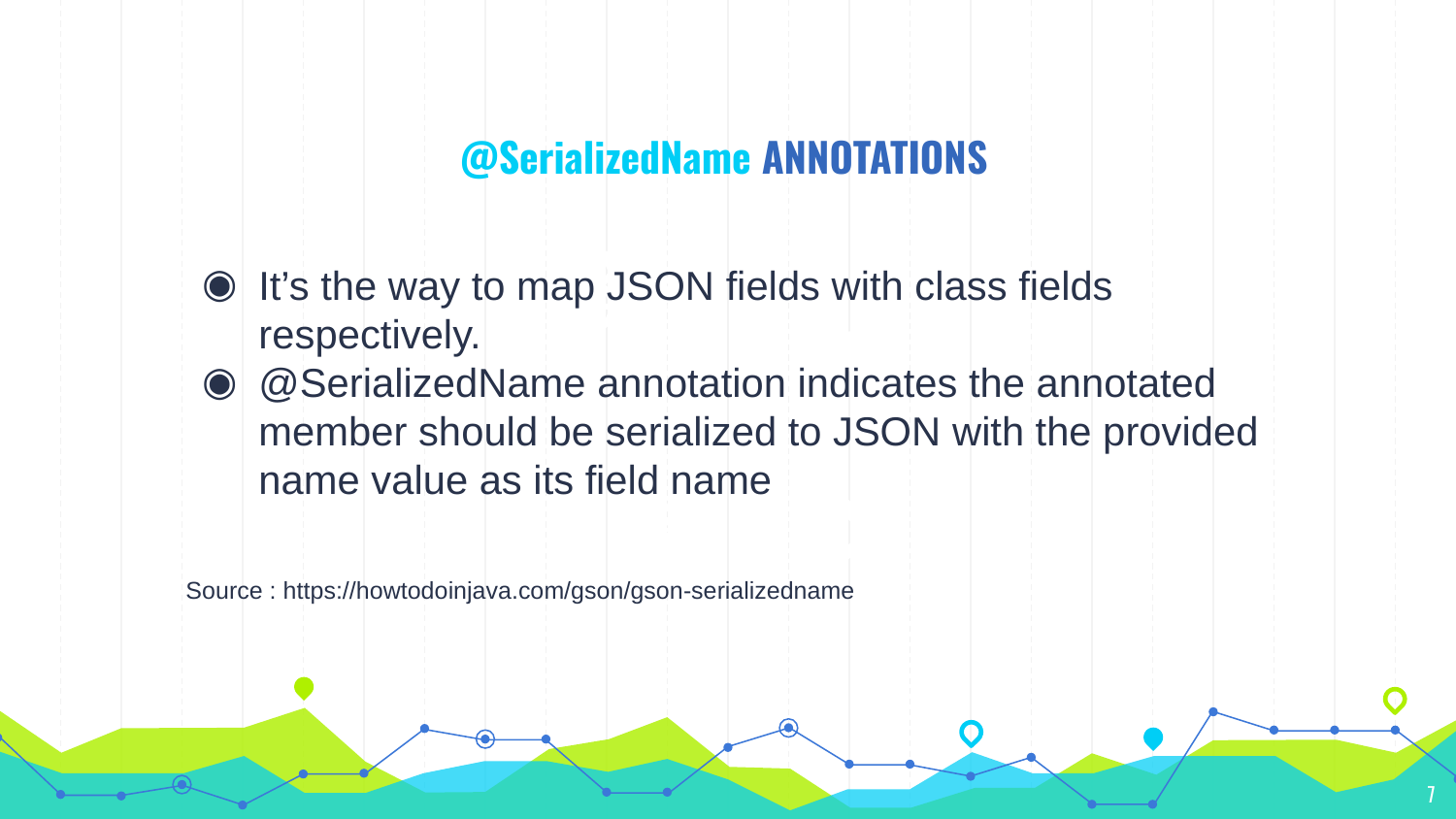

# @SerializedName ANNOTATIONS
It’s the way to map JSON fields with class fields respectively.
@SerializedName annotation indicates the annotated member should be serialized to JSON with the provided name value as its field name

Source : https://howtodoinjava.com/gson/gson-serializedname

7